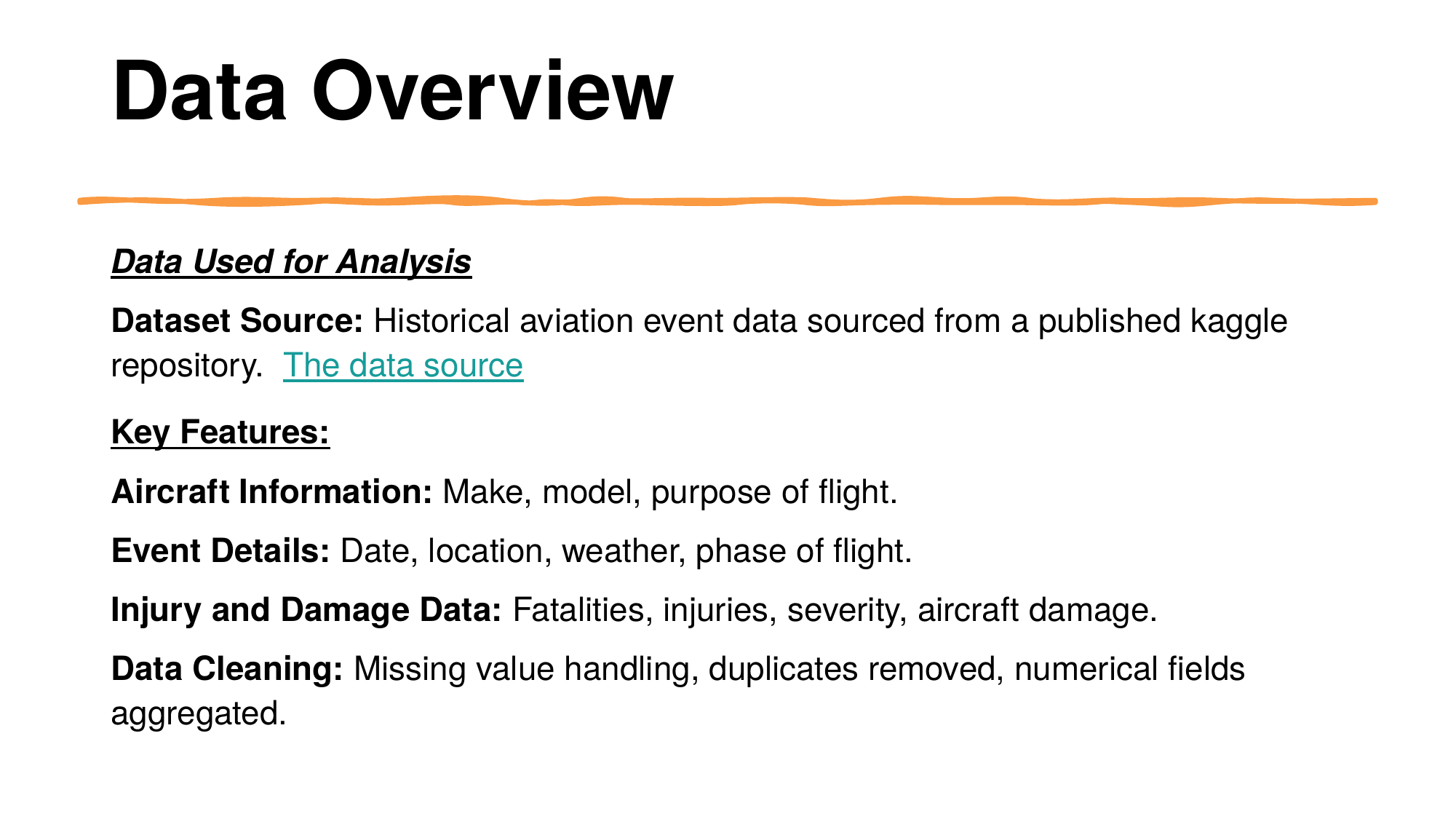

# Data Overview

Data Used for Analysis
Dataset Source: Historical aviation event data sourced from a published kaggle repository.  The data source
Key Features:
Aircraft Information: Make, model, purpose of flight.
Event Details: Date, location, weather, phase of flight.
Injury and Damage Data: Fatalities, injuries, severity, aircraft damage.
Data Cleaning: Missing value handling, duplicates removed, numerical fields aggregated.